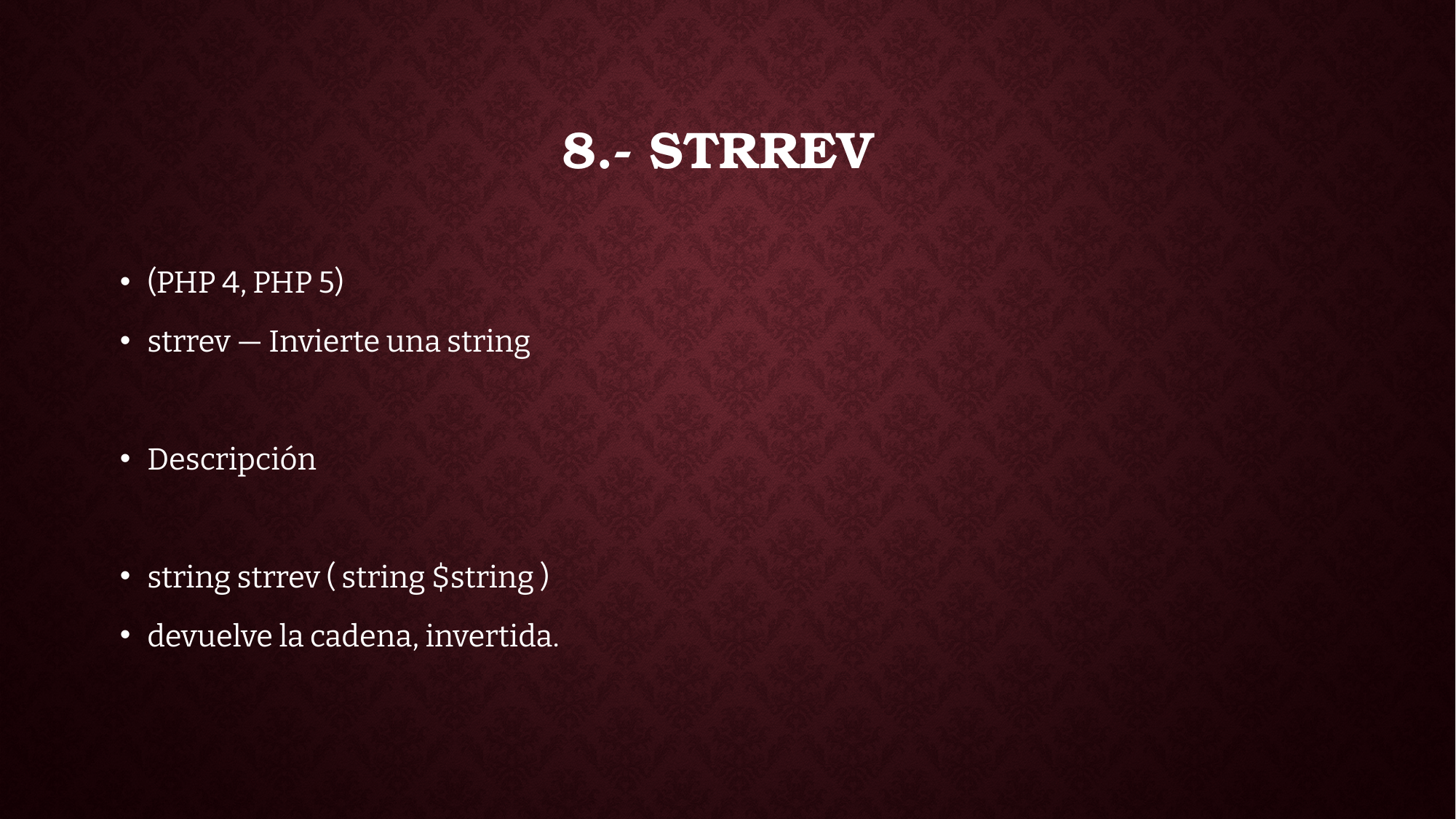

# 8.- strrev
(PHP 4, PHP 5)
strrev — Invierte una string

Descripción

string strrev ( string $string )
devuelve la cadena, invertida.